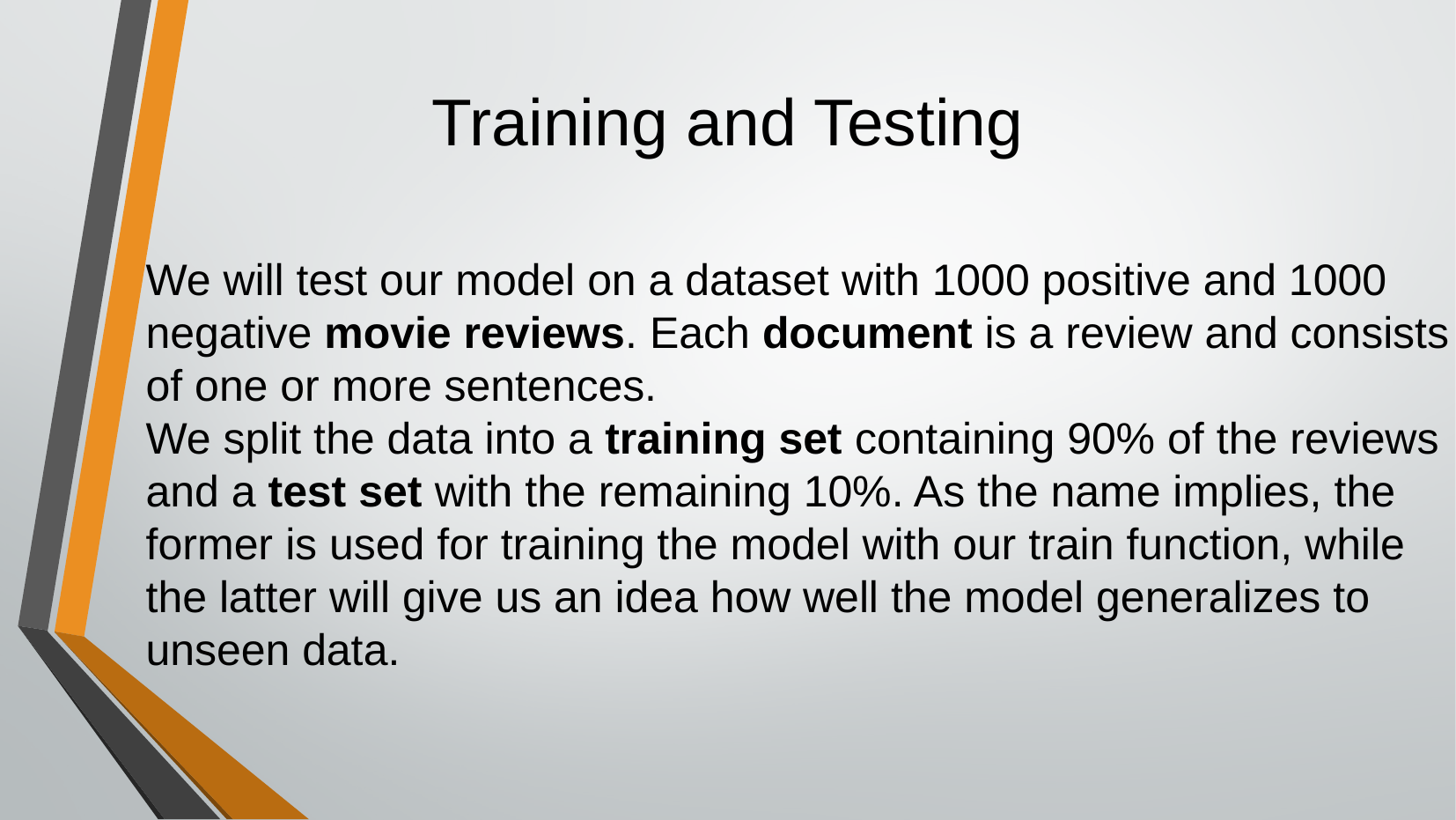

Training and Testing
We will test our model on a dataset with 1000 positive and 1000 negative movie reviews. Each document is a review and consists of one or more sentences.
We split the data into a training set containing 90% of the reviews and a test set with the remaining 10%. As the name implies, the former is used for training the model with our train function, while the latter will give us an idea how well the model generalizes to unseen data.